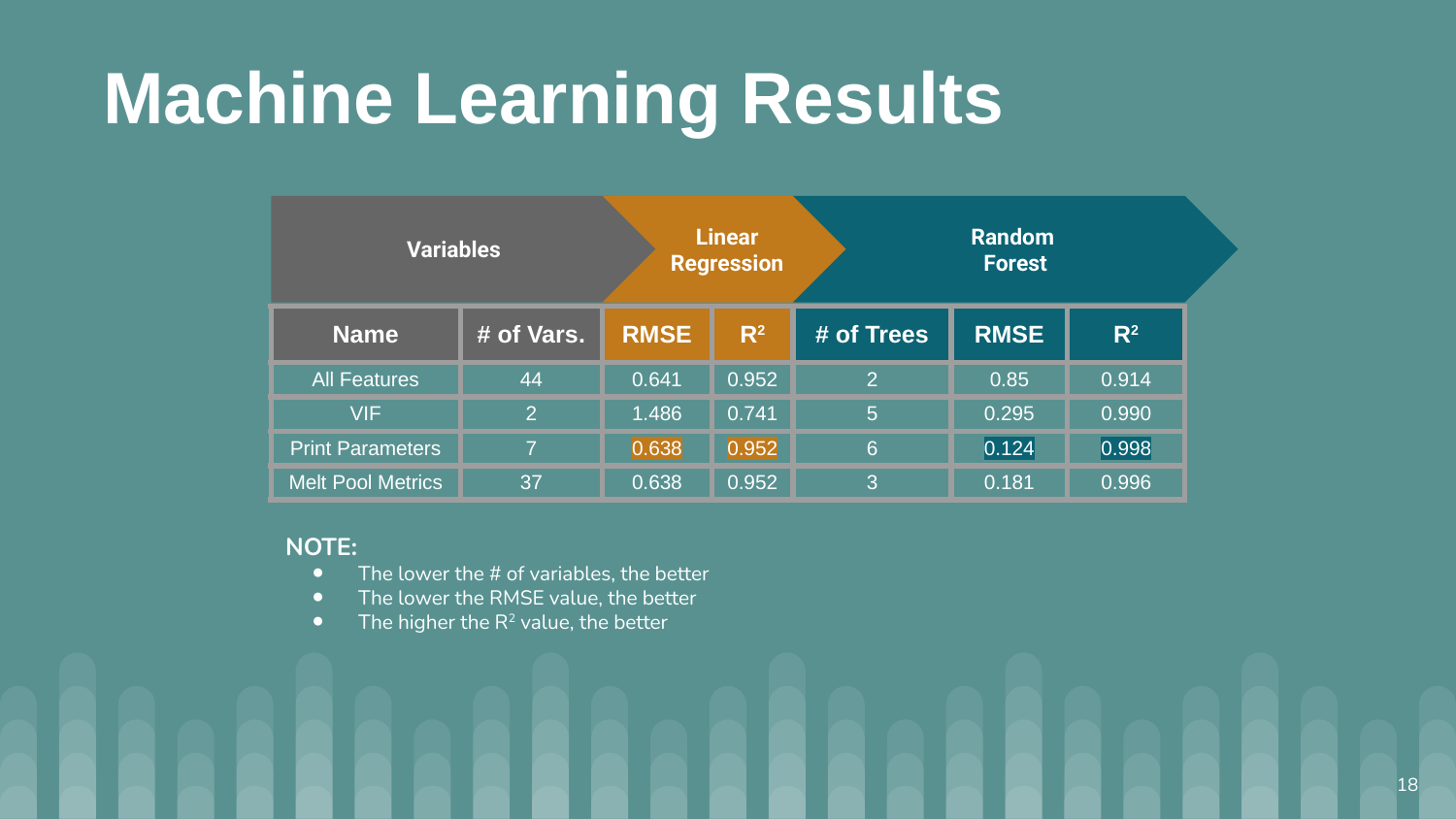

Machine Learning Results
Linear Regression
Random
Forest
Variables
| Name | # of Vars. | RMSE | R2 | # of Trees | RMSE | R2 |
| --- | --- | --- | --- | --- | --- | --- |
| All Features | 44 | 0.641 | 0.952 | 2 | 0.85 | 0.914 |
| VIF | 2 | 1.486 | 0.741 | 5 | 0.295 | 0.990 |
| Print Parameters | 7 | 0.638 | 0.952 | 6 | 0.124 | 0.998 |
| Melt Pool Metrics | 37 | 0.638 | 0.952 | 3 | 0.181 | 0.996 |
NOTE:
The lower the # of variables, the better
The lower the RMSE value, the better
The higher the R2 value, the better
18